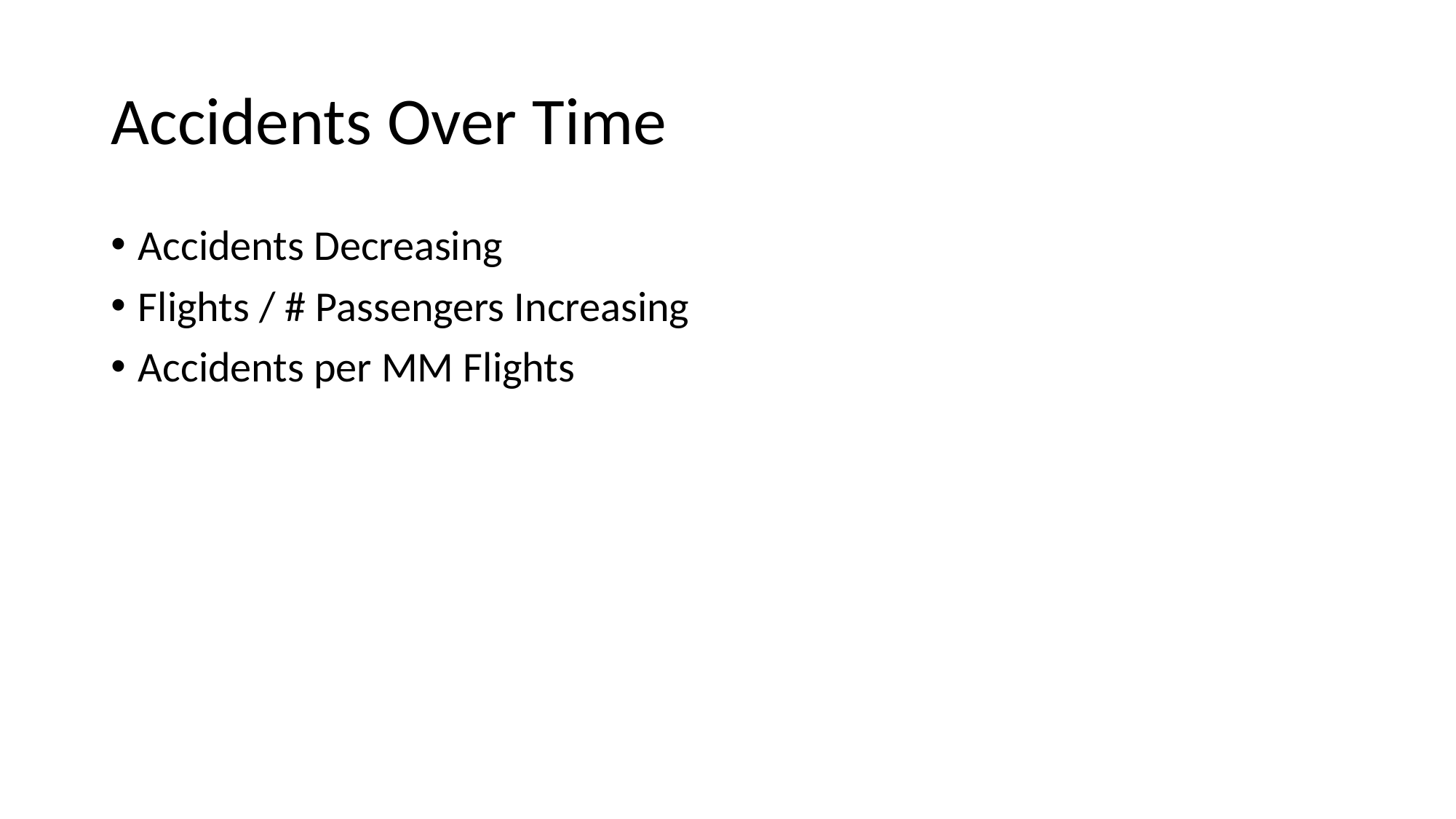

# Accidents Over Time
Accidents Decreasing
Flights / # Passengers Increasing
Accidents per MM Flights